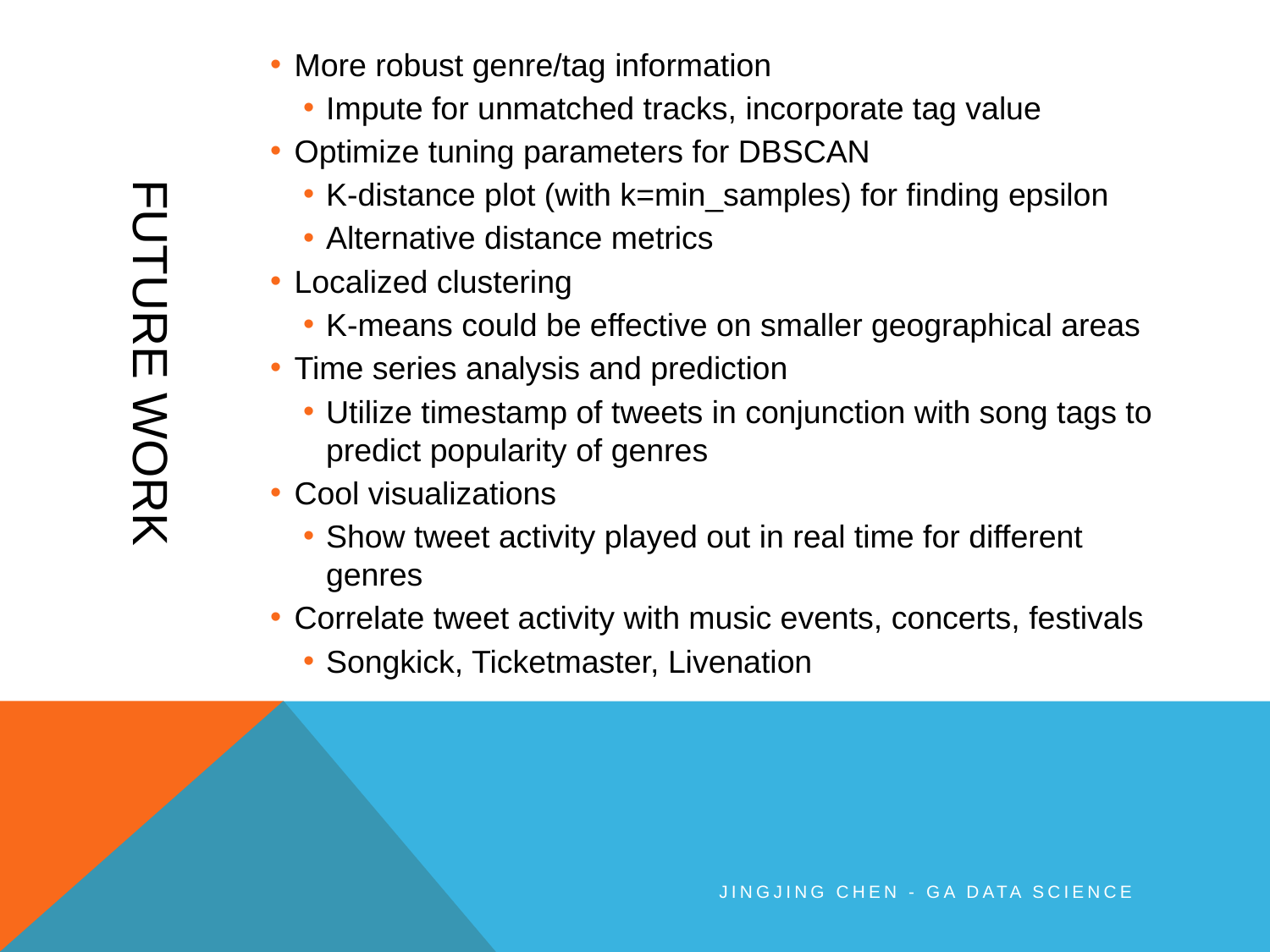

# Future work
More robust genre/tag information
Impute for unmatched tracks, incorporate tag value
Optimize tuning parameters for DBSCAN
K-distance plot (with k=min_samples) for finding epsilon
Alternative distance metrics
Localized clustering
K-means could be effective on smaller geographical areas
Time series analysis and prediction
Utilize timestamp of tweets in conjunction with song tags to predict popularity of genres
Cool visualizations
Show tweet activity played out in real time for different genres
Correlate tweet activity with music events, concerts, festivals
Songkick, Ticketmaster, Livenation

JINGJING CHEN - GA DATA SCIENCE